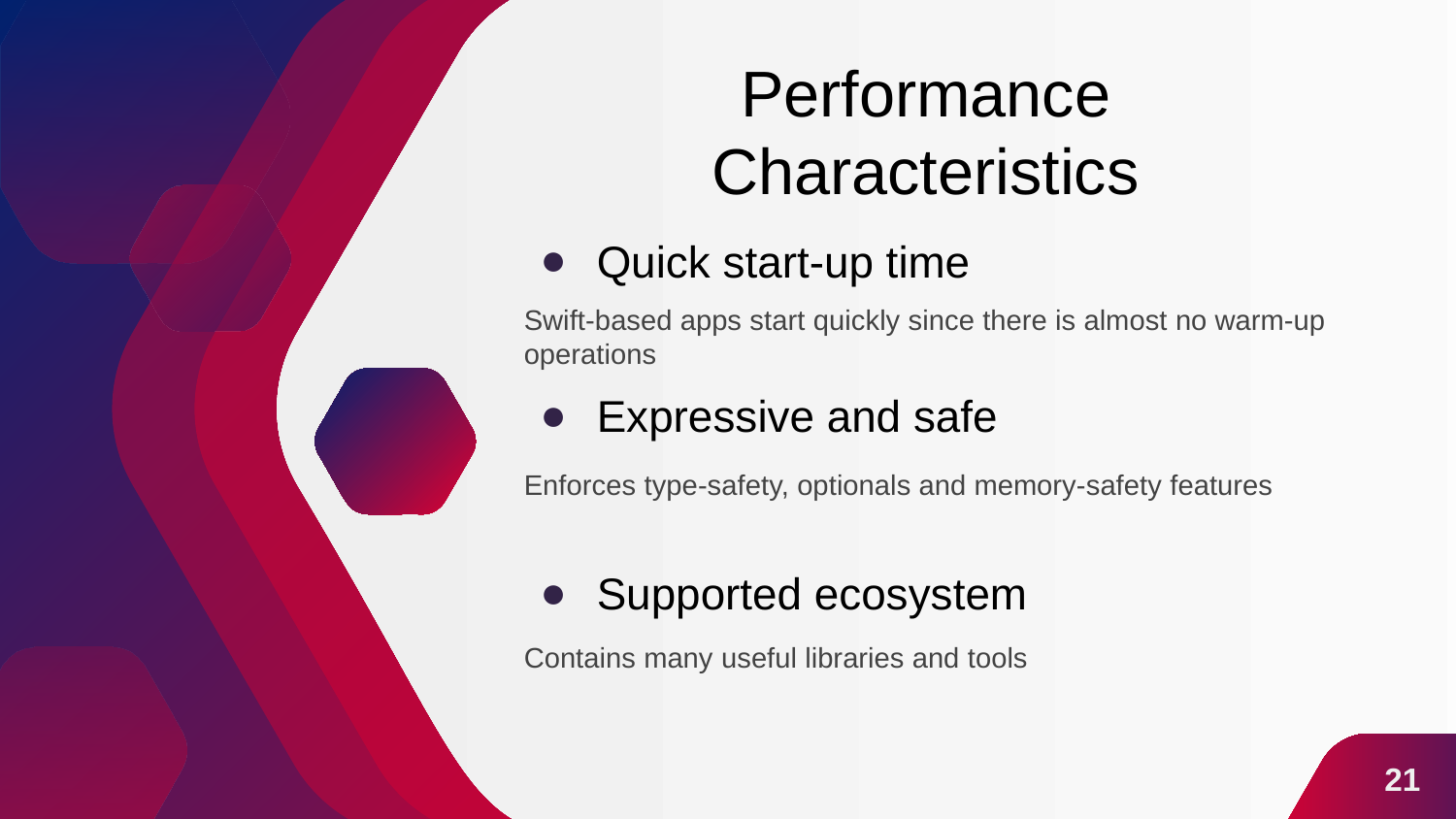

# Performance Characteristics
Quick start-up time
Swift-based apps start quickly since there is almost no warm-up operations
Expressive and safe
Enforces type-safety, optionals and memory-safety features
Supported ecosystem
Contains many useful libraries and tools
21